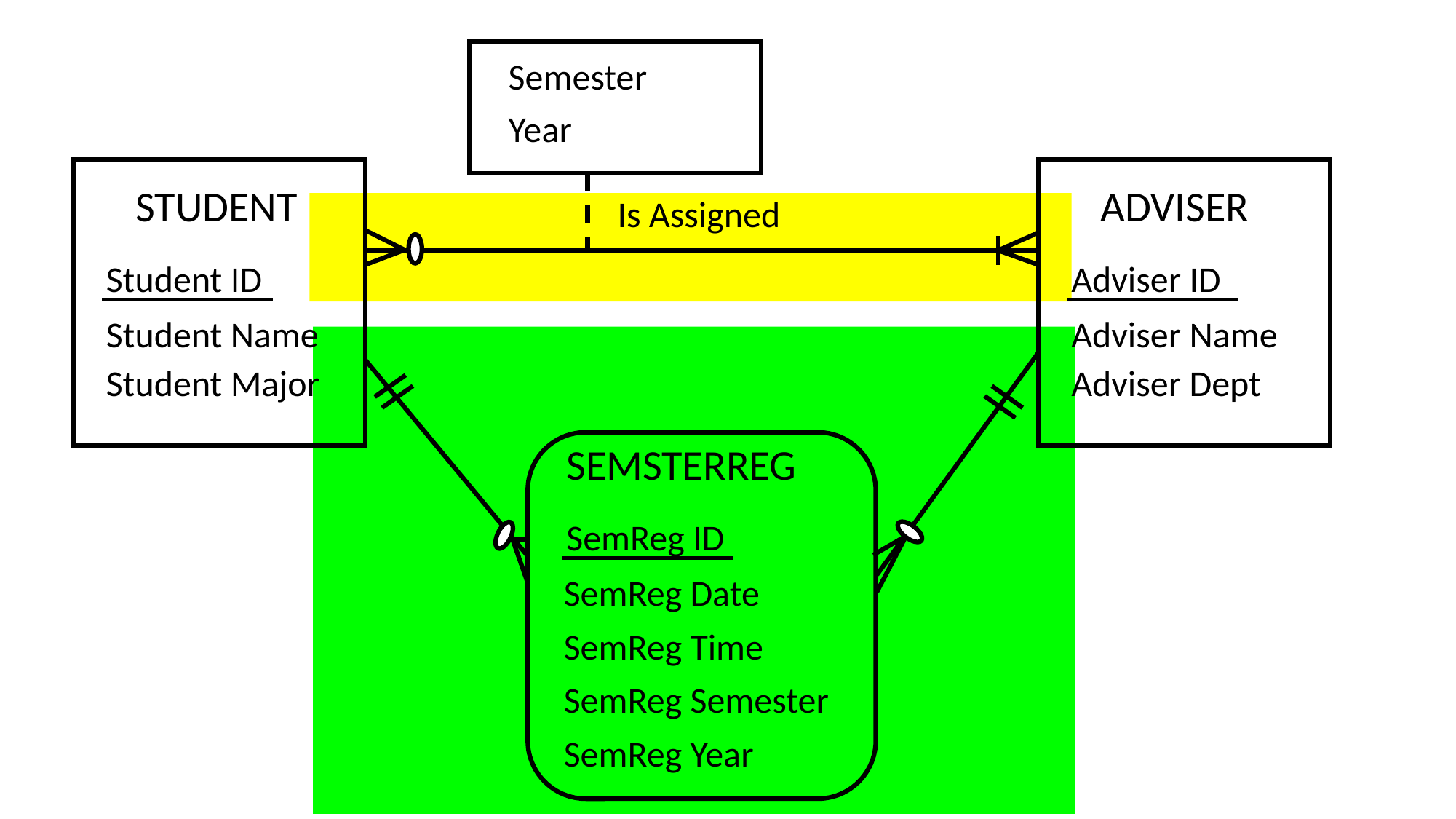

Semester
Year

STUDENT
ADVISER
Is Assigned

Student ID
Adviser ID
Student Name
Adviser Name

Student Major
Adviser Dept

SEMSTERREG
SemReg ID

SemReg Date
SemReg Time
SemReg Semester
SemReg Year